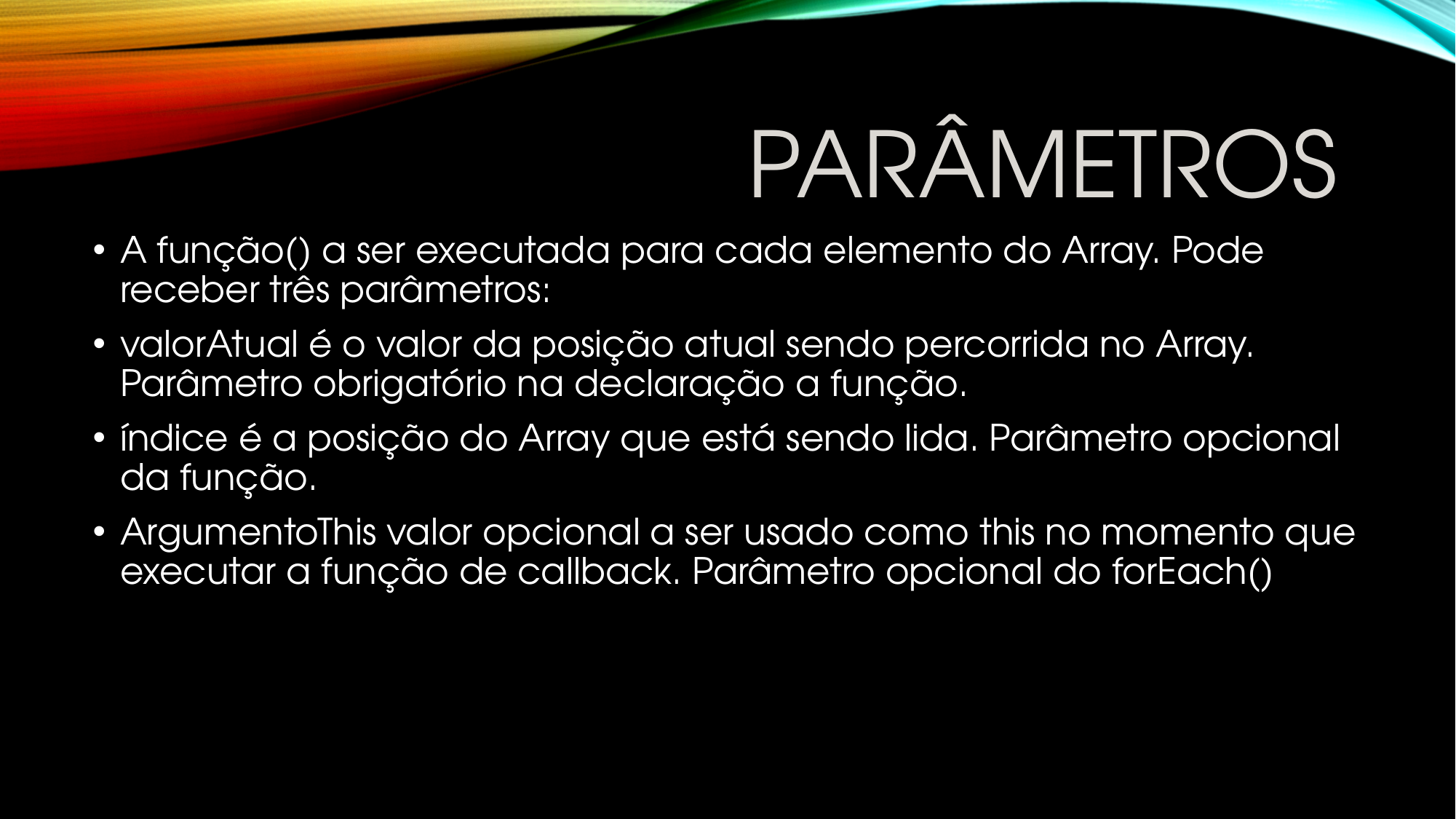

# parâmetros

A função() a ser executada para cada elemento do Array. Pode receber três parâmetros:
valorAtual é o valor da posição atual sendo percorrida no Array. Parâmetro obrigatório na declaração a função.
índice é a posição do Array que está sendo lida. Parâmetro opcional da função.
ArgumentoThis valor opcional a ser usado como this no momento que executar a função de callback. Parâmetro opcional do forEach().